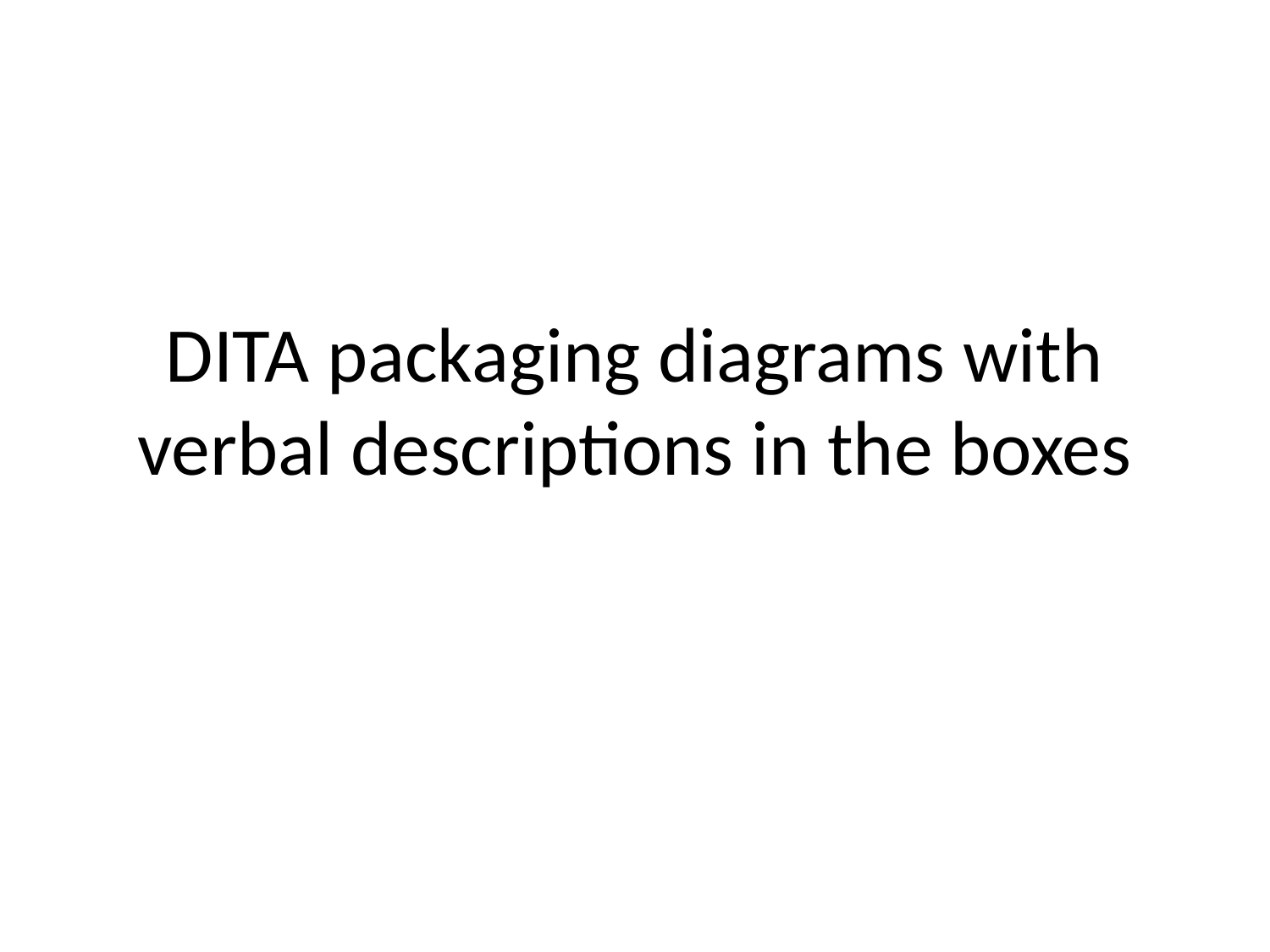

# DITA packaging diagrams with verbal descriptions in the boxes